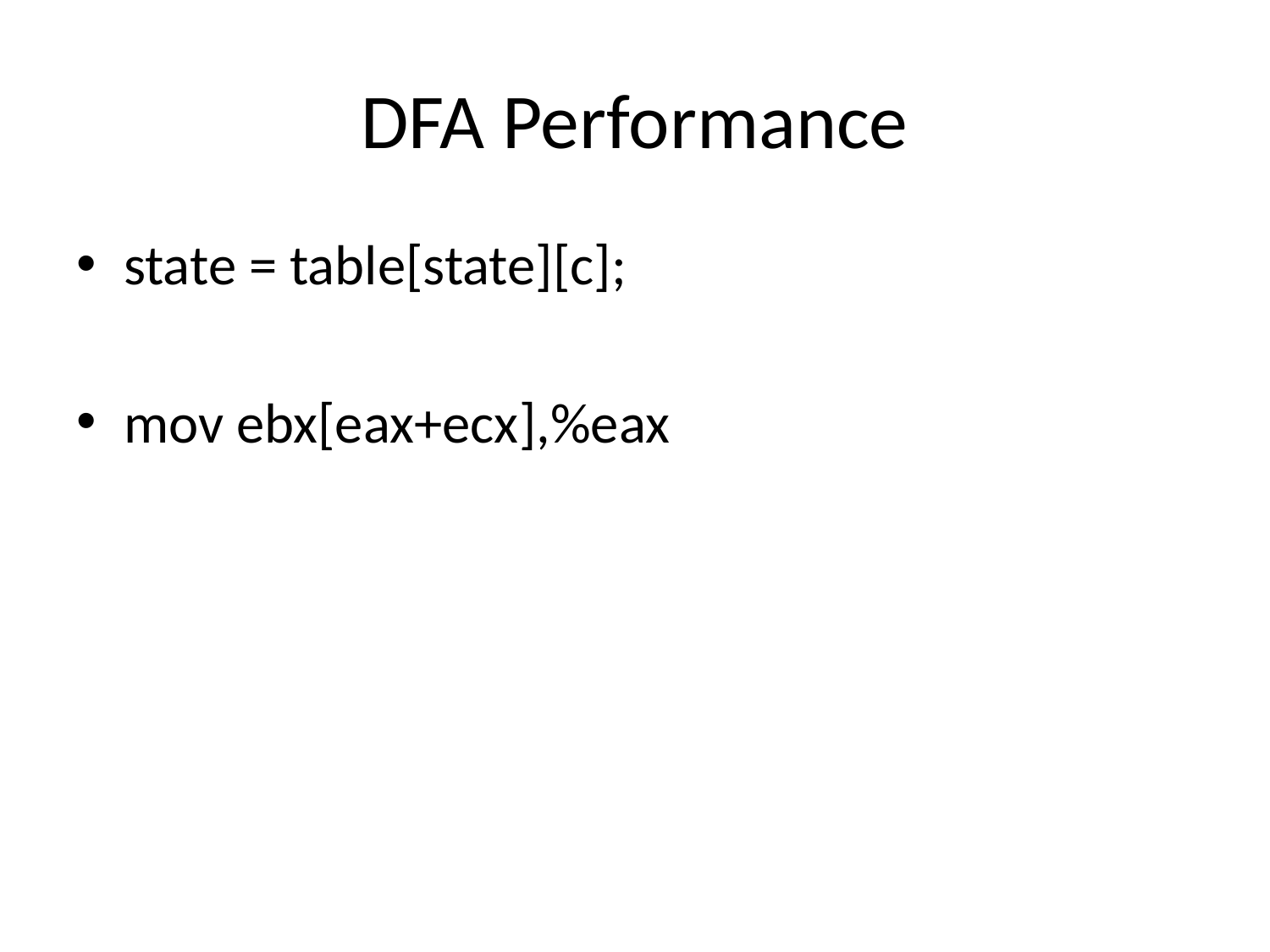

# DFA Performance
state = table[state][c];

mov ebx[eax+ecx],%eax